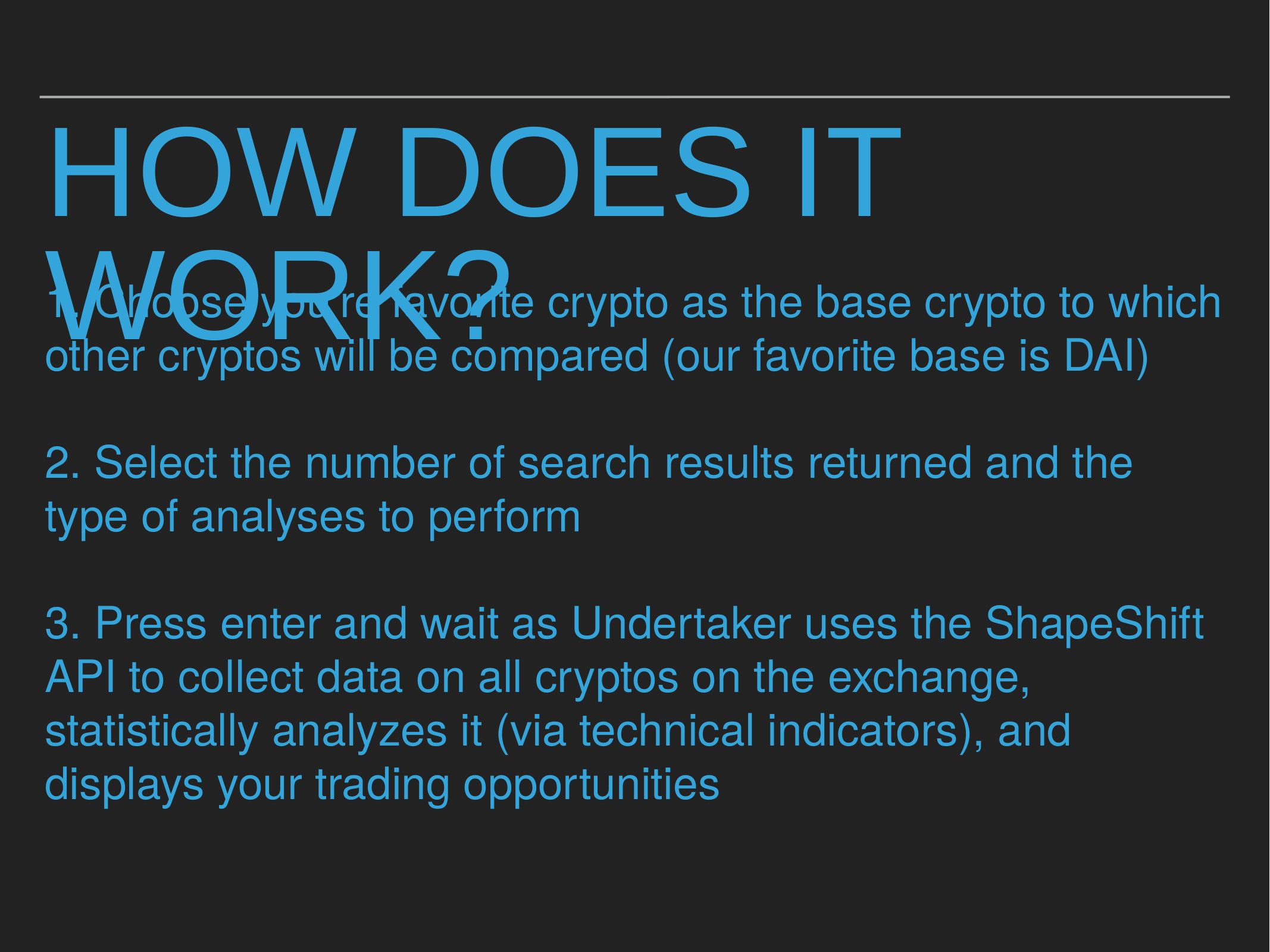

# how does it work?
1. Choose you're favorite crypto as the base crypto to which other cryptos will be compared (our favorite base is DAI)

2. Select the number of search results returned and the type of analyses to perform

3. Press enter and wait as Undertaker uses the ShapeShift API to collect data on all cryptos on the exchange, statistically analyzes it (via technical indicators), and displays your trading opportunities